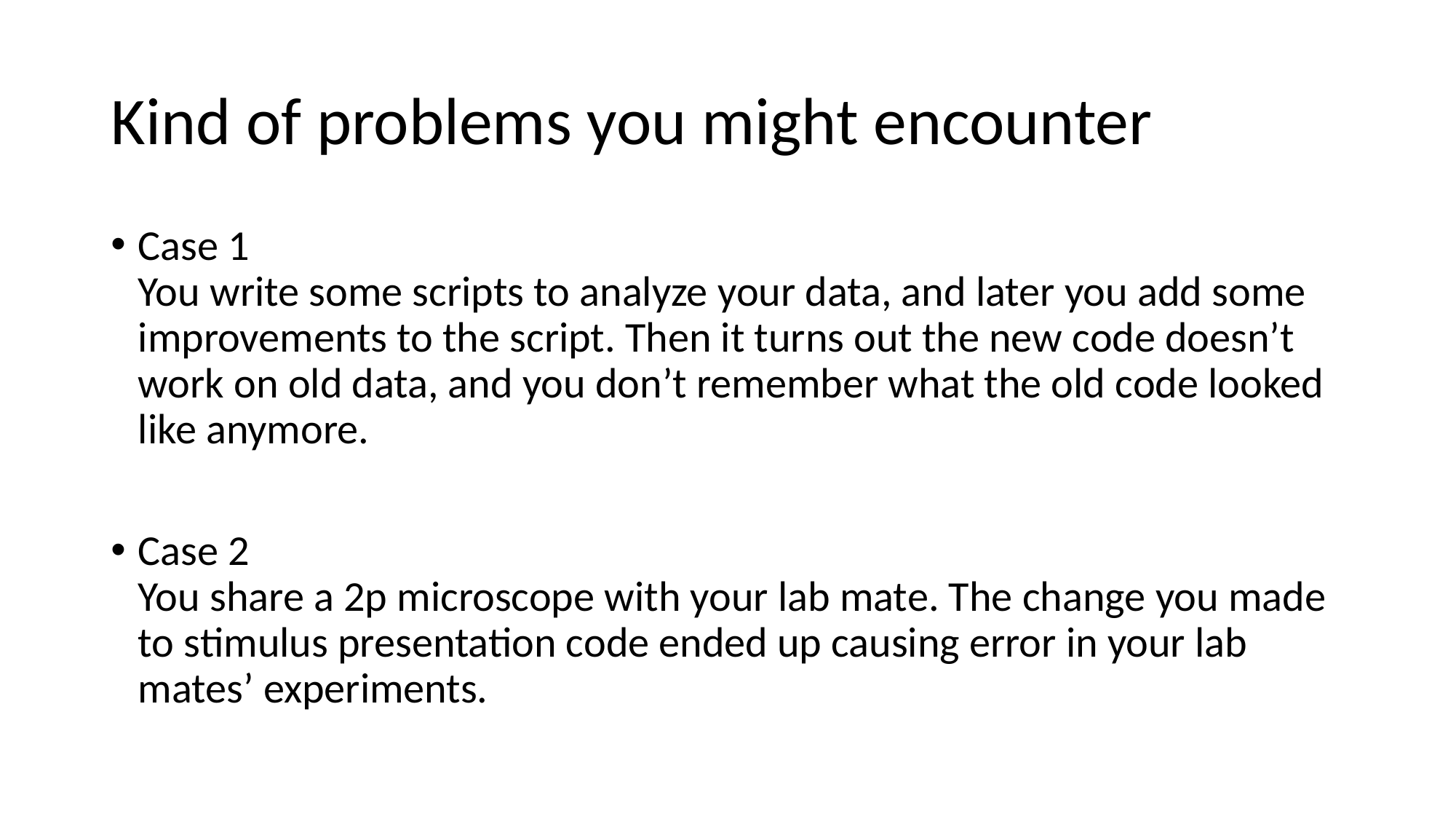

# Kind of problems you might encounter
Case 1
You write some scripts to analyze your data, and later you add some improvements to the script. Then it turns out the new code doesn’t work on old data, and you don’t remember what the old code looked like anymore.

Case 2
You share a 2p microscope with your lab mate. The change you made to stimulus presentation code ended up causing error in your lab mates’ experiments.